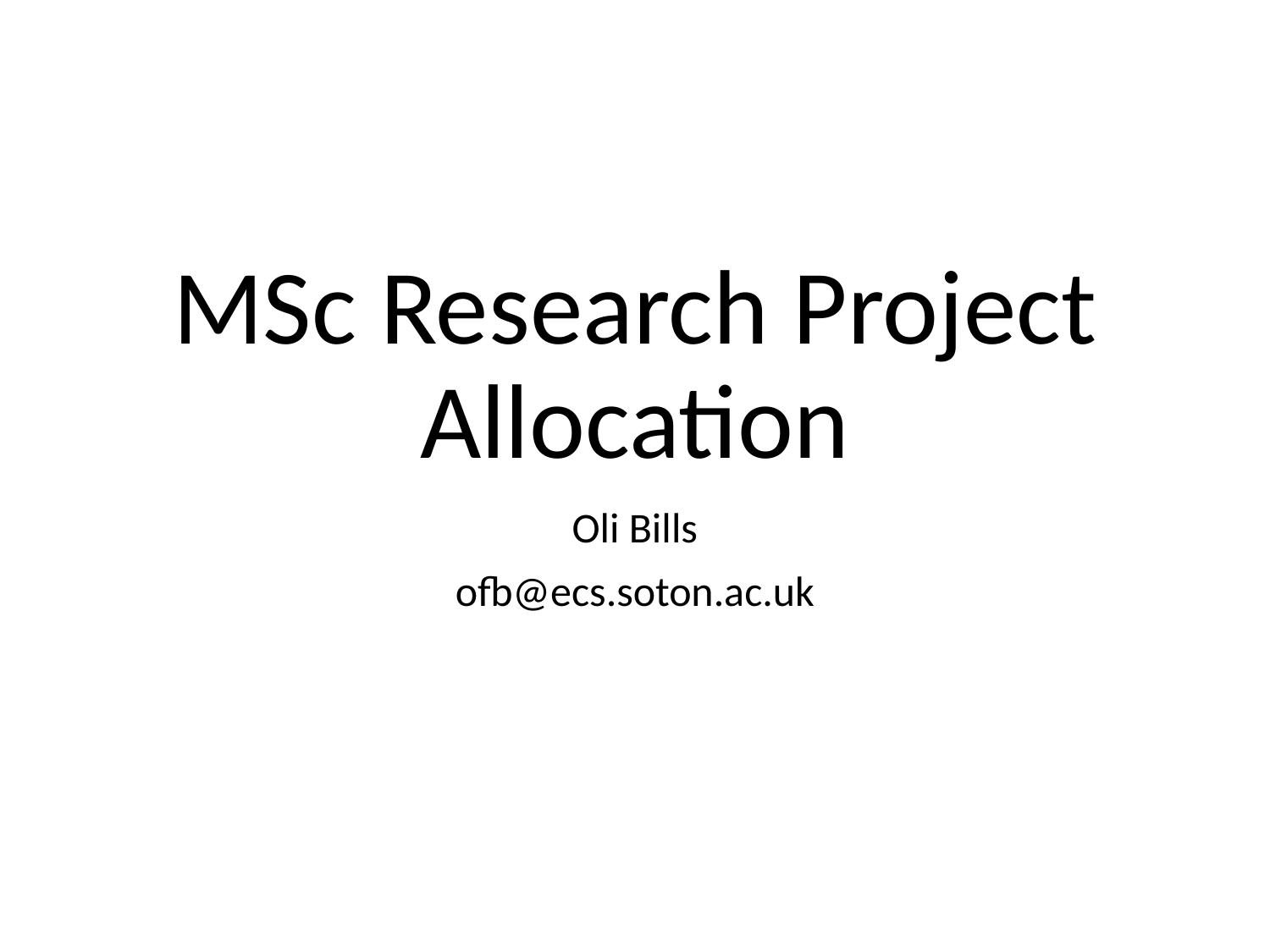

# MSc Research Project Allocation
Oli Bills
ofb@ecs.soton.ac.uk